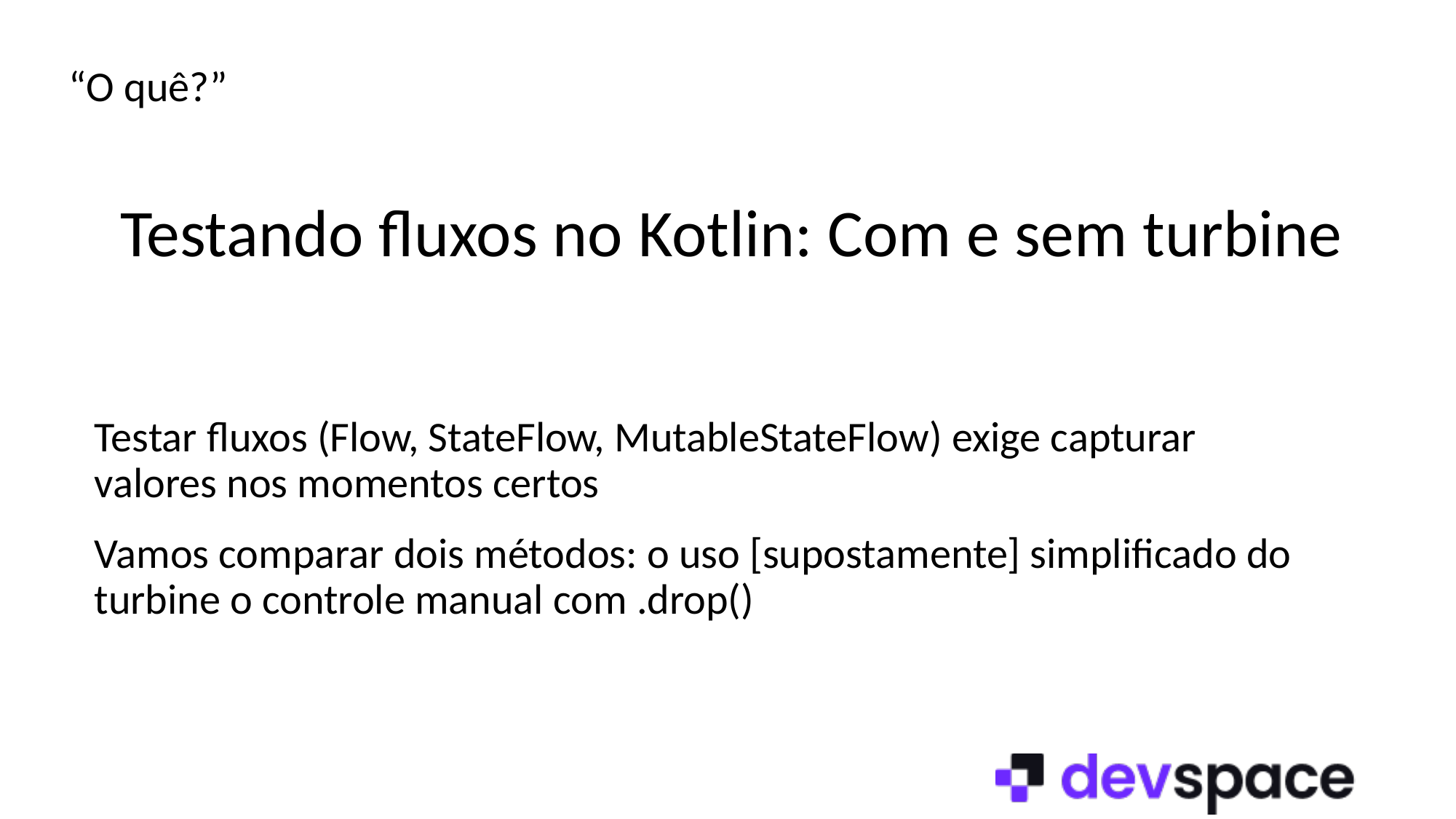

“O quê?”
# Testando fluxos no Kotlin: Com e sem turbine
Testar fluxos (Flow, StateFlow, MutableStateFlow) exige capturar valores nos momentos certos
Vamos comparar dois métodos: o uso [supostamente] simplificado do turbine o controle manual com .drop()